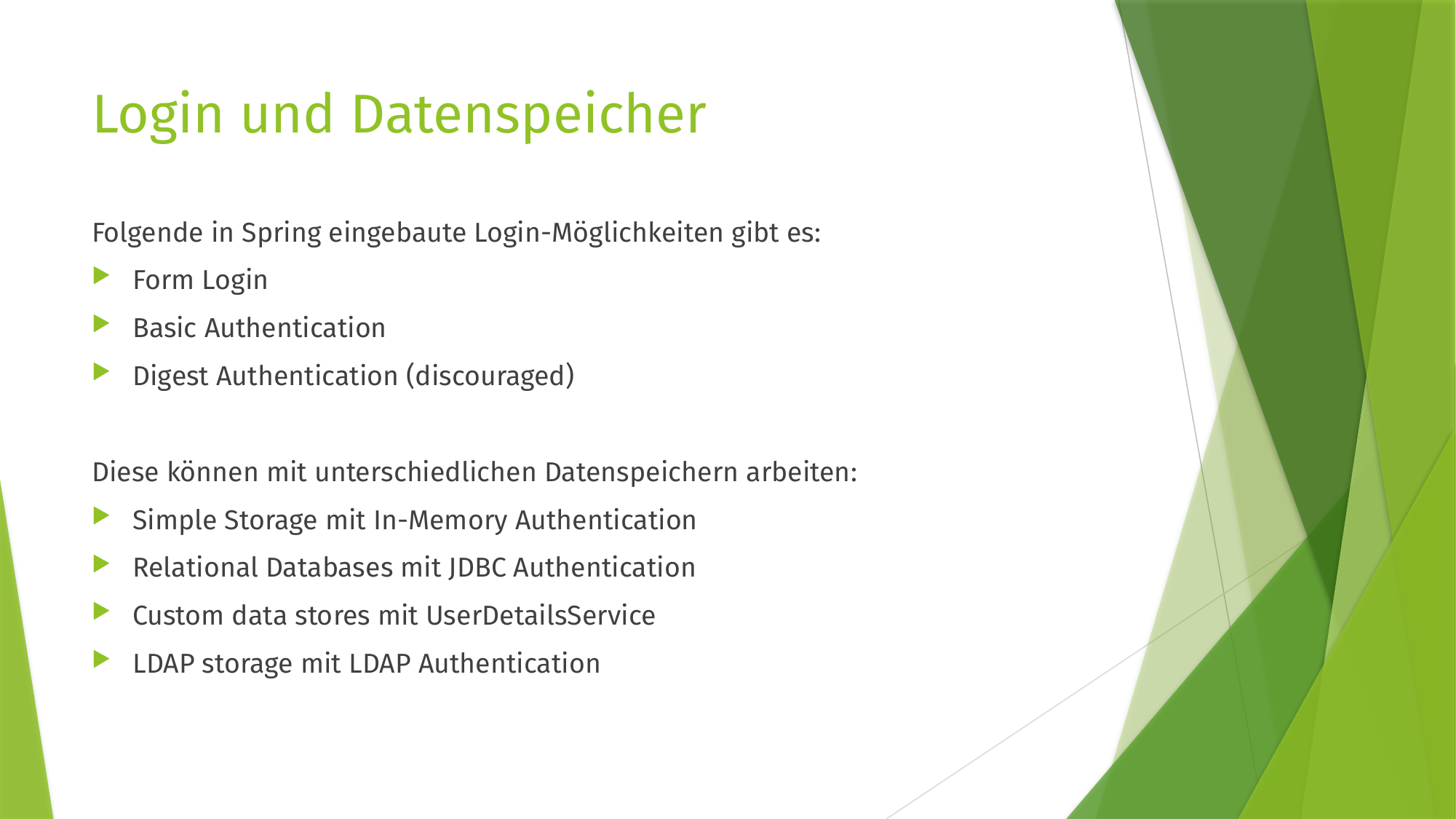

# Login und Datenspeicher
Folgende in Spring eingebaute Login-Möglichkeiten gibt es:
Form Login
Basic Authentication
Digest Authentication (discouraged)

Diese können mit unterschiedlichen Datenspeichern arbeiten:
Simple Storage mit In-Memory Authentication
Relational Databases mit JDBC Authentication
Custom data stores mit UserDetailsService
LDAP storage mit LDAP Authentication